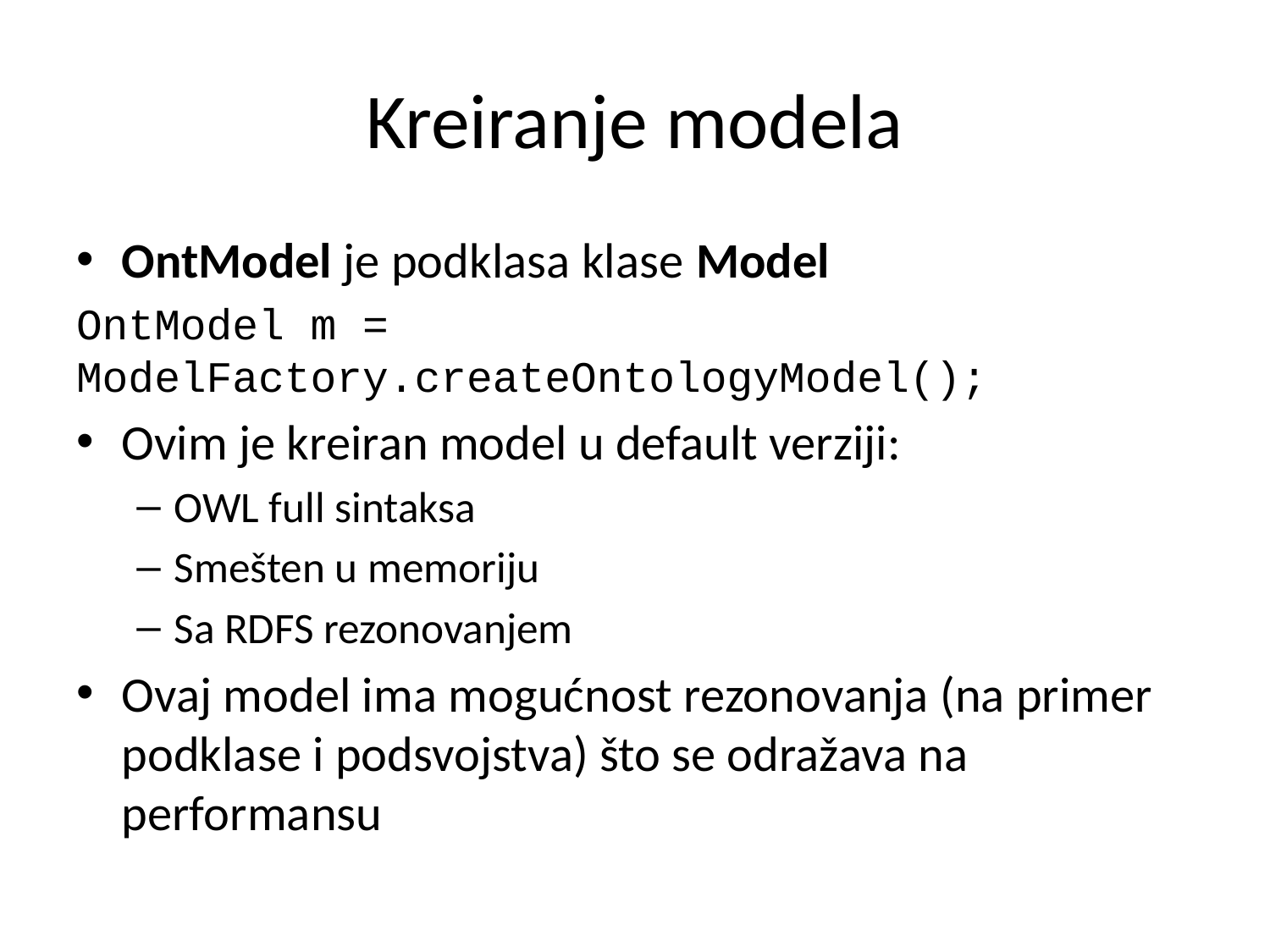

# Kreiranje modela
OntModel je podklasa klase Model
OntModel m = ModelFactory.createOntologyModel();
Ovim je kreiran model u default verziji:
OWL full sintaksa
Smešten u memoriju
Sa RDFS rezonovanjem
Ovaj model ima mogućnost rezonovanja (na primer podklase i podsvojstva) što se odražava na performansu